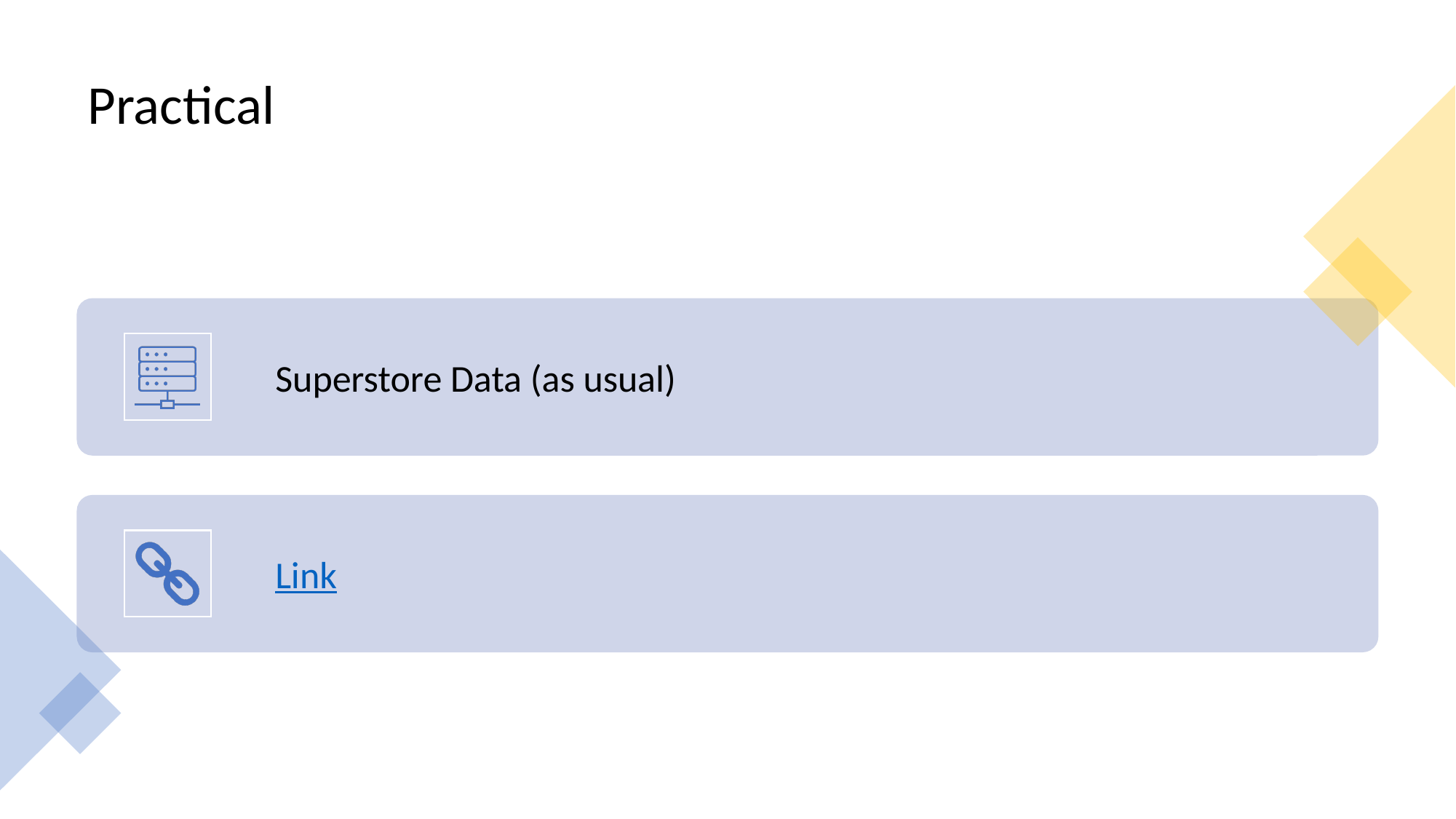

# Practical

Superstore Data (as usual)
Link